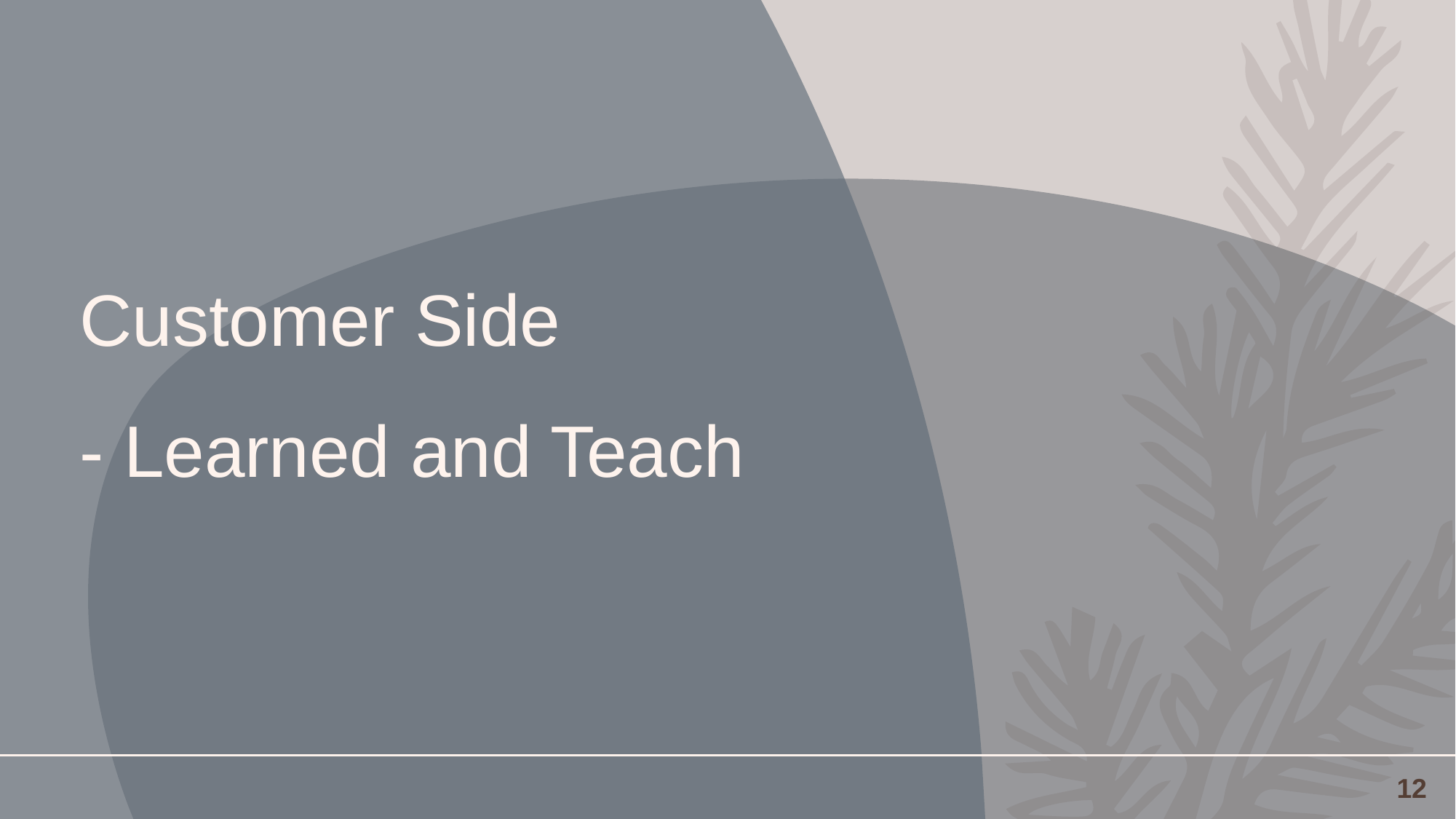

# Customer Side - Learned and Teach
12